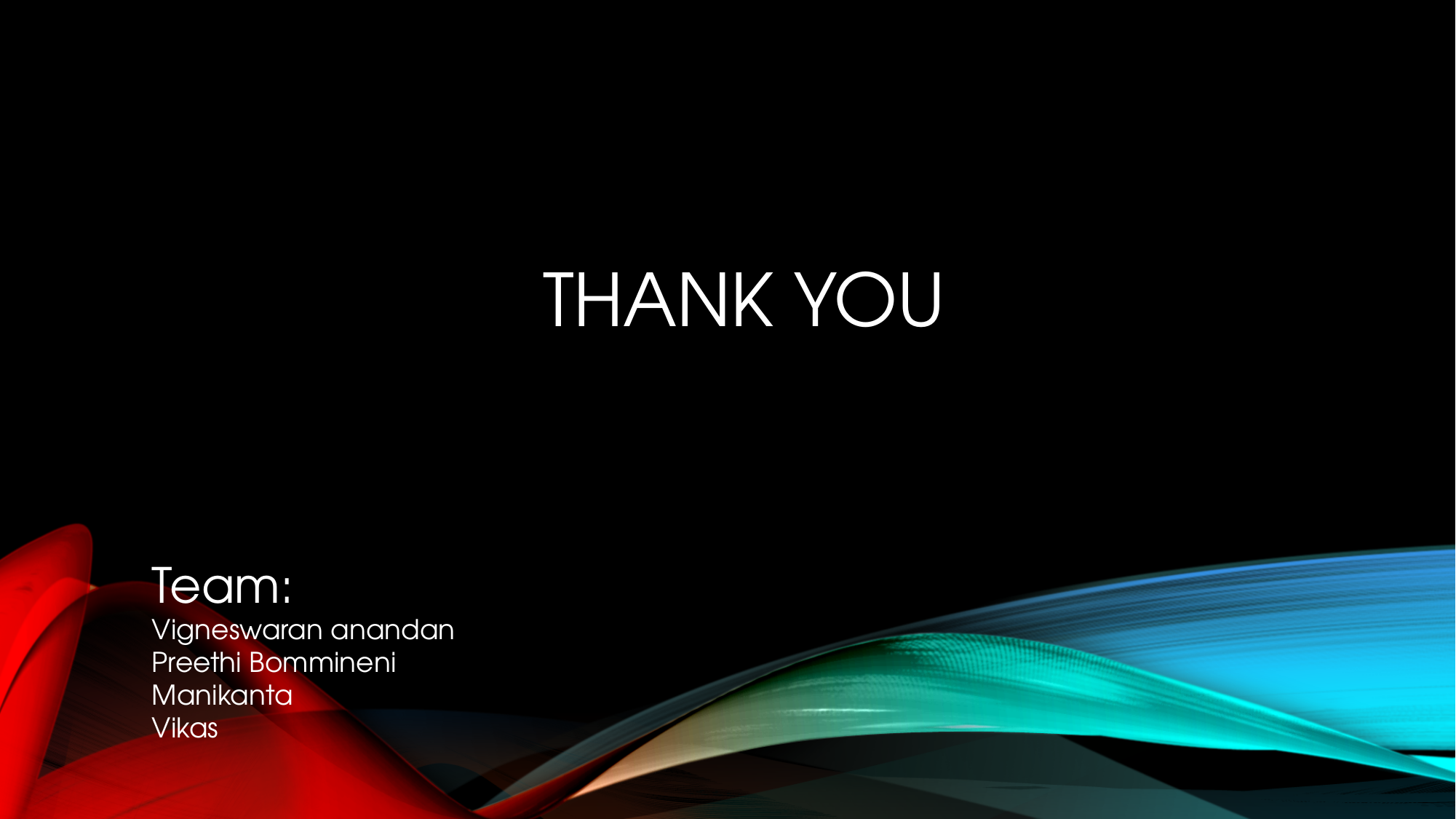

# Thank you

Team:
Vigneswaran anandan
Preethi Bommineni
Manikanta
Vikas